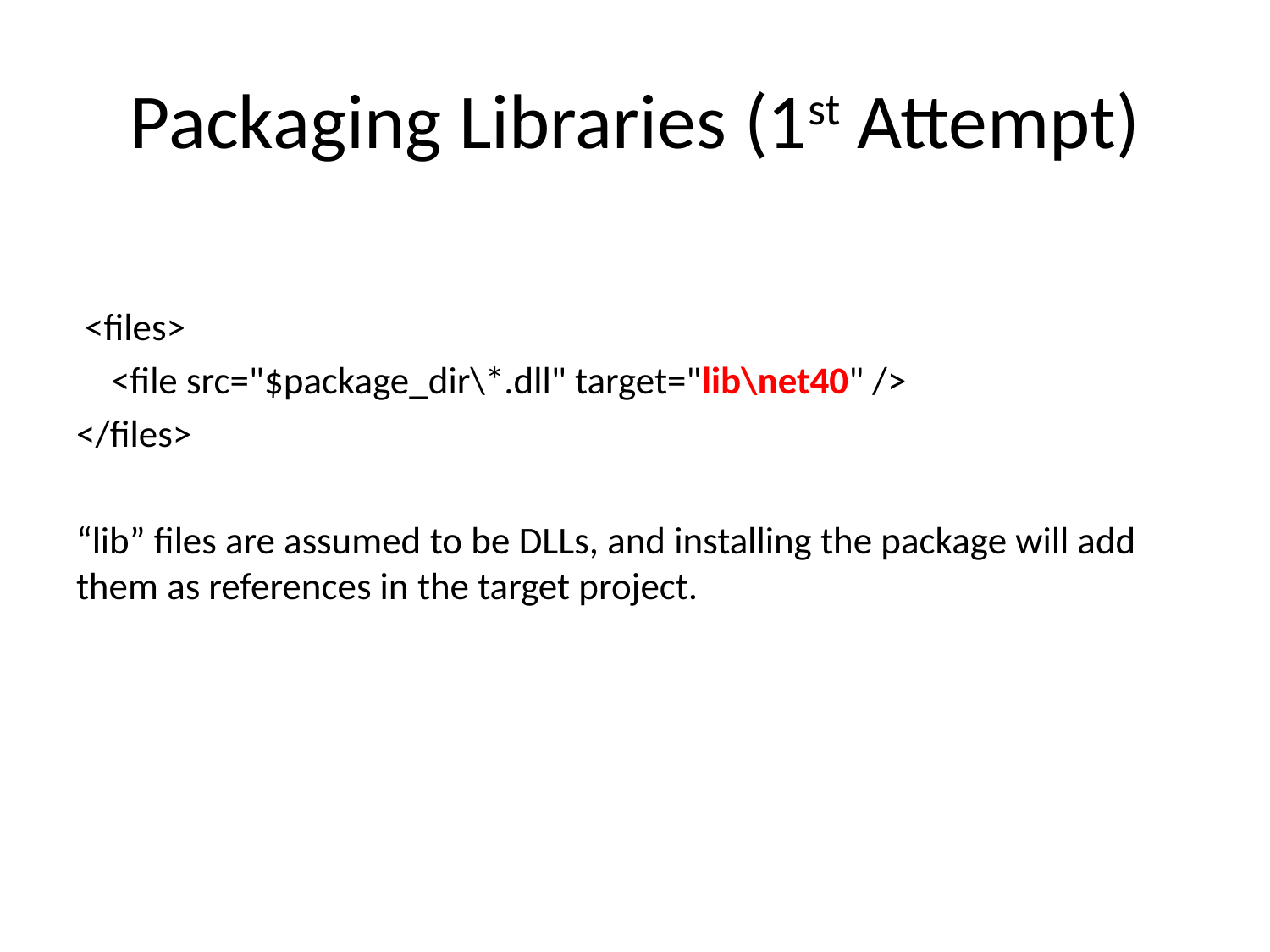

# Packaging Libraries (1st Attempt)
 <files>
    <file src="$package_dir\*.dll" target="lib\net40" />
</files>

“lib” files are assumed to be DLLs, and installing the package will add them as references in the target project.